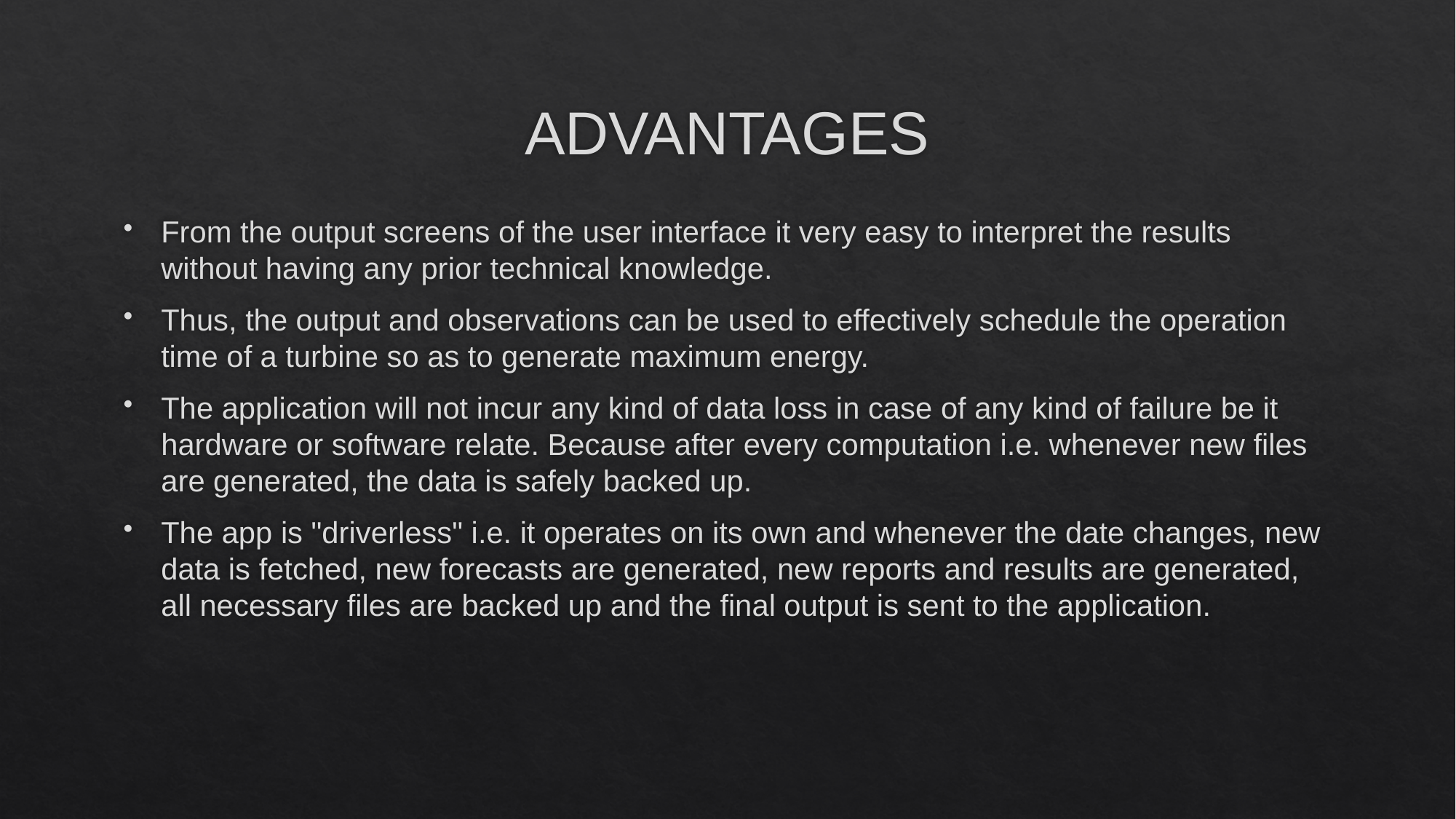

# ADVANTAGES
From the output screens of the user interface it very easy to interpret the results without having any prior technical knowledge.
Thus, the output and observations can be used to effectively schedule the operation time of a turbine so as to generate maximum energy.
The application will not incur any kind of data loss in case of any kind of failure be it hardware or software relate. Because after every computation i.e. whenever new files are generated, the data is safely backed up.
The app is "driverless" i.e. it operates on its own and whenever the date changes, new data is fetched, new forecasts are generated, new reports and results are generated, all necessary files are backed up and the final output is sent to the application.